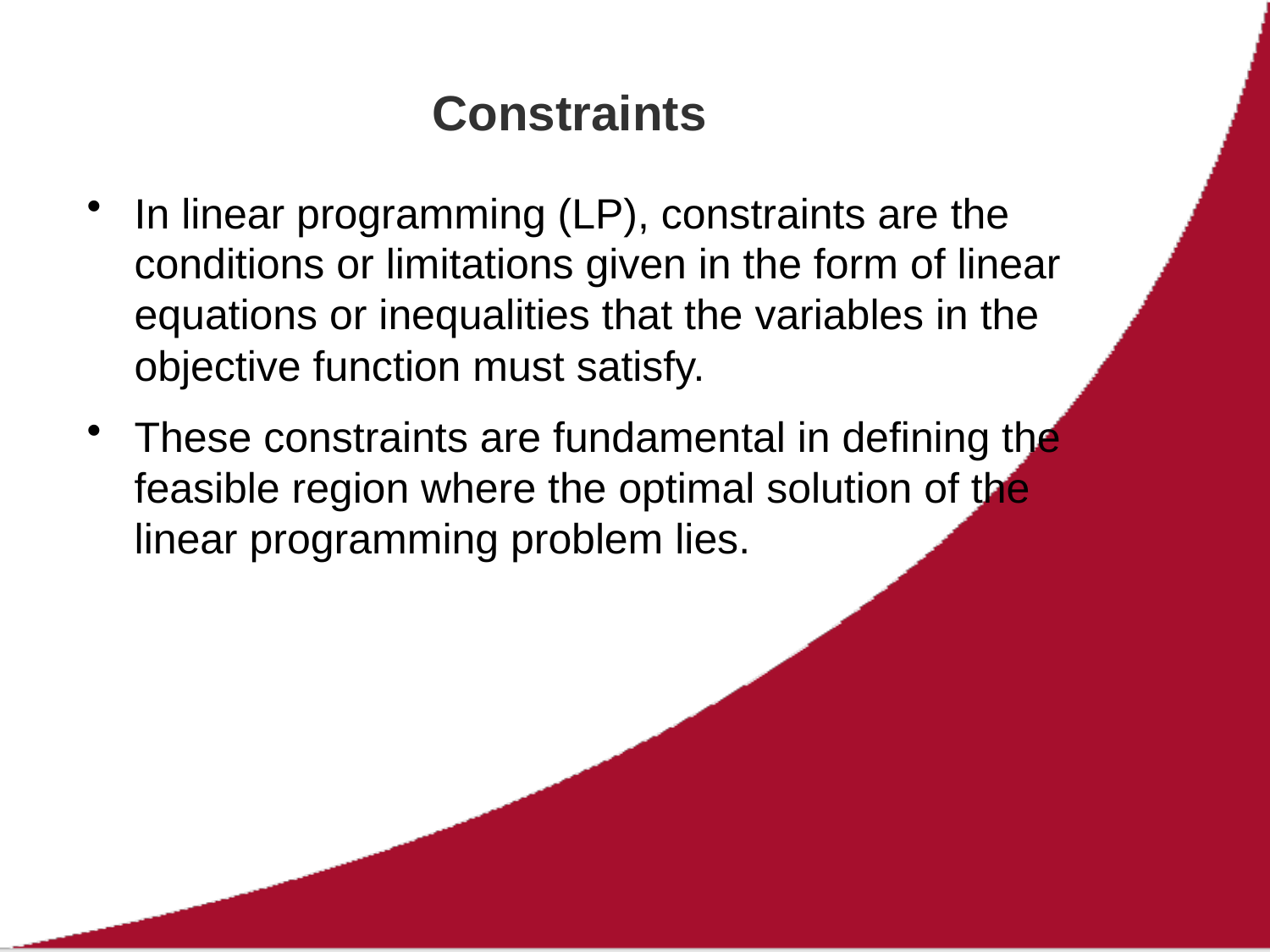

# Constraints
In linear programming (LP), constraints are the conditions or limitations given in the form of linear equations or inequalities that the variables in the objective function must satisfy.
These constraints are fundamental in defining the feasible region where the optimal solution of the linear programming problem lies.